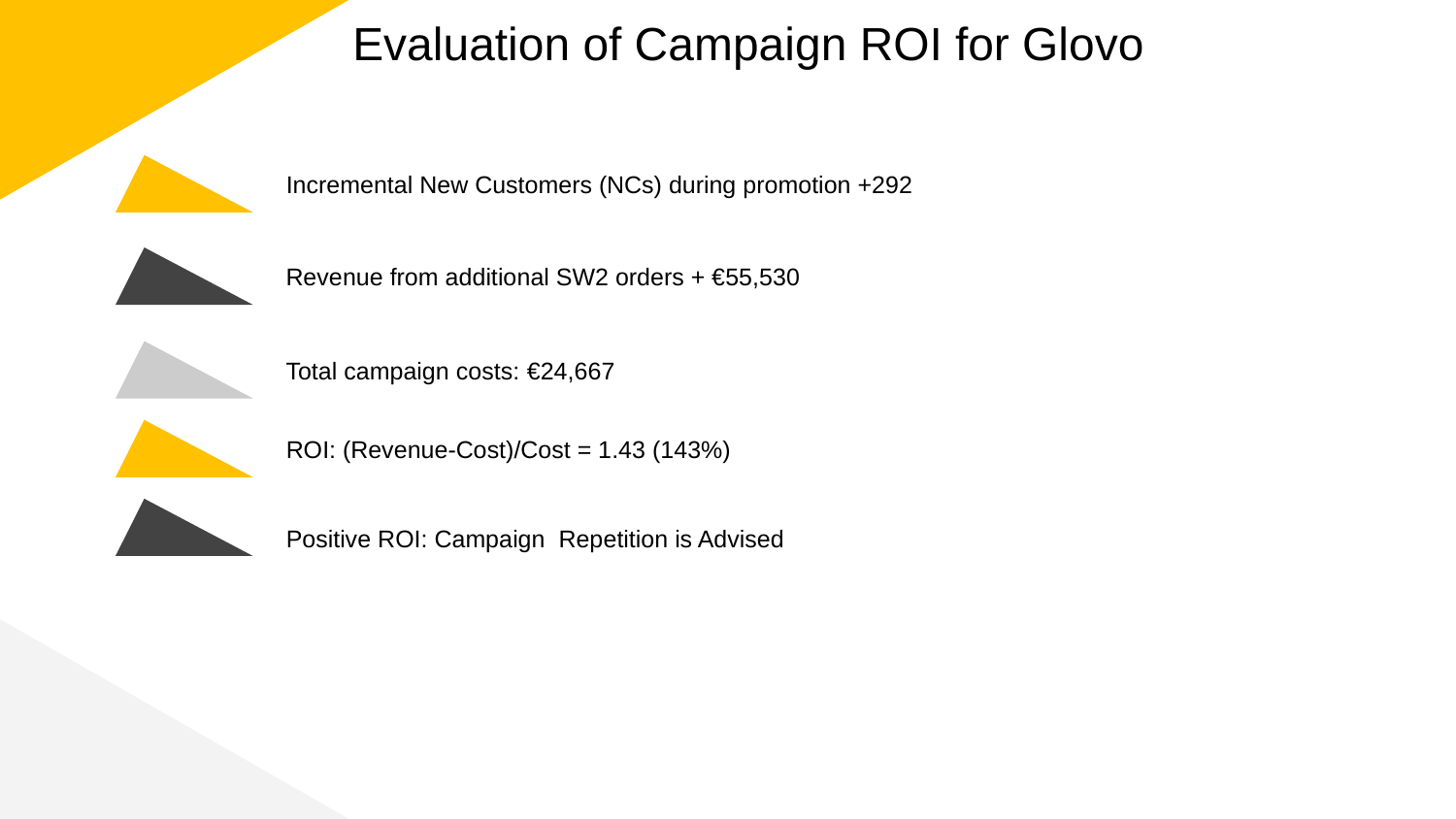

# Evaluation of Campaign ROI for Glovo

Incremental New Customers (NCs) during promotion +292

Revenue from additional SW2 orders + €55,530

Total campaign costs: €24,667

ROI: (Revenue-Cost)/Cost = 1.43 (143%)

Positive ROI: Campaign  Repetition is Advised